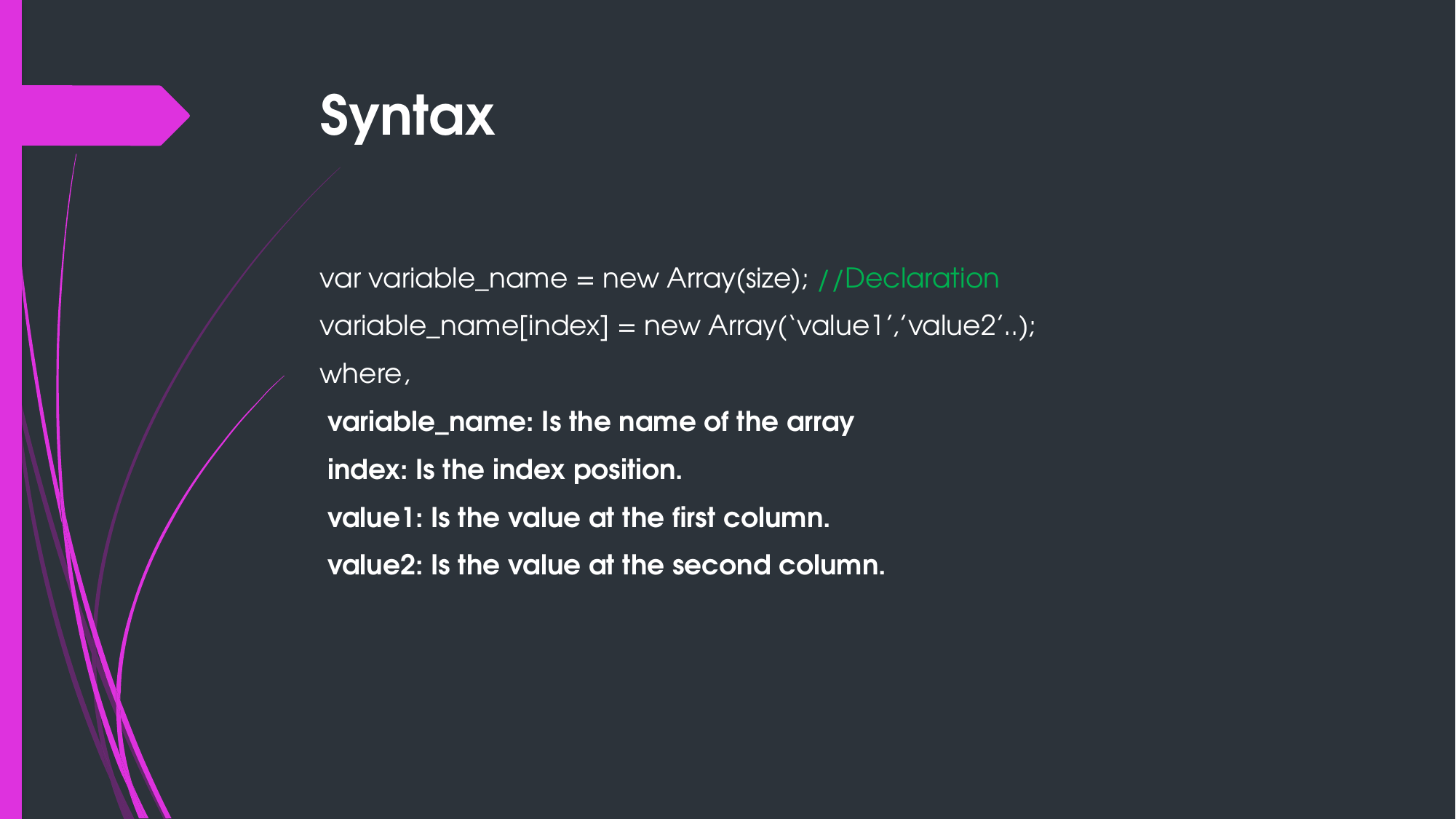

# Syntax
var variable_name = new Array(size); //Declaration
variable_name[index] = new Array(‘value1’,’value2’..);
where,
 variable_name: Is the name of the array
 index: Is the index position.
 value1: Is the value at the first column.
 value2: Is the value at the second column.